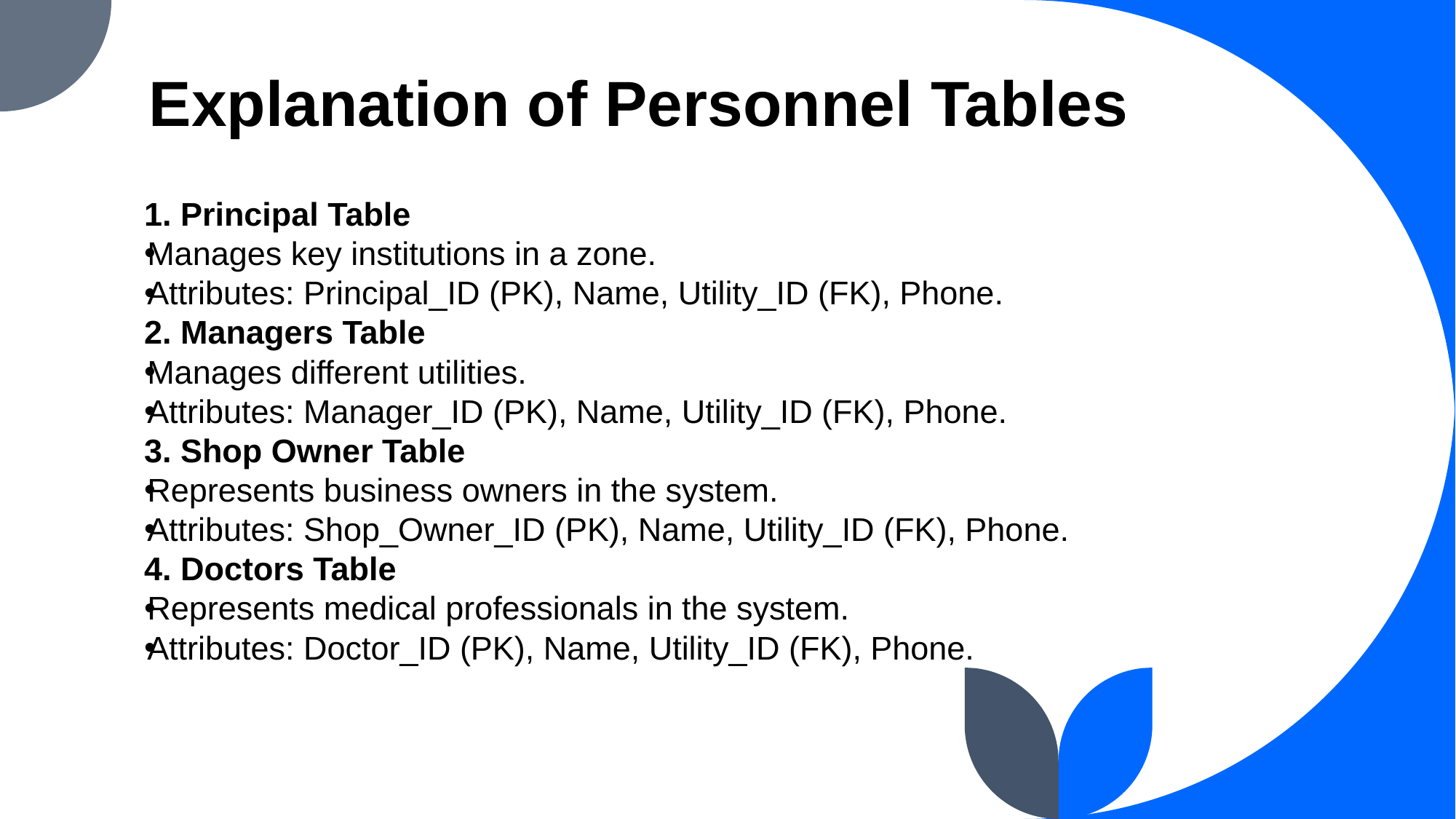

# Explanation of Personnel Tables
1. Principal Table
Manages key institutions in a zone.
Attributes: Principal_ID (PK), Name, Utility_ID (FK), Phone.
2. Managers Table
Manages different utilities.
Attributes: Manager_ID (PK), Name, Utility_ID (FK), Phone.
3. Shop Owner Table
Represents business owners in the system.
Attributes: Shop_Owner_ID (PK), Name, Utility_ID (FK), Phone.
4. Doctors Table
Represents medical professionals in the system.
Attributes: Doctor_ID (PK), Name, Utility_ID (FK), Phone.